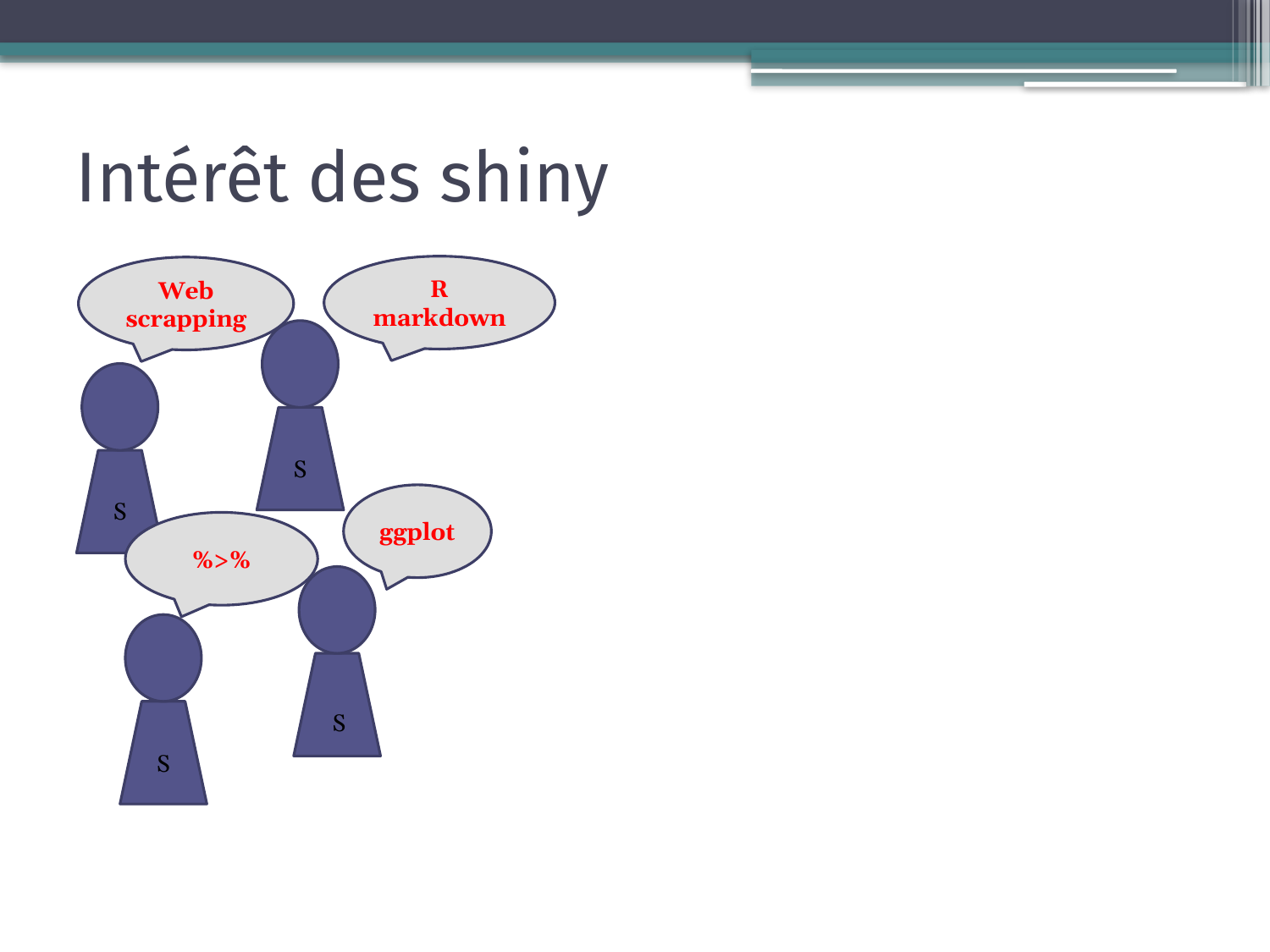

# Intérêt des shiny
R markdown
Web scrapping

S
S
ggplot
%>%

S
S